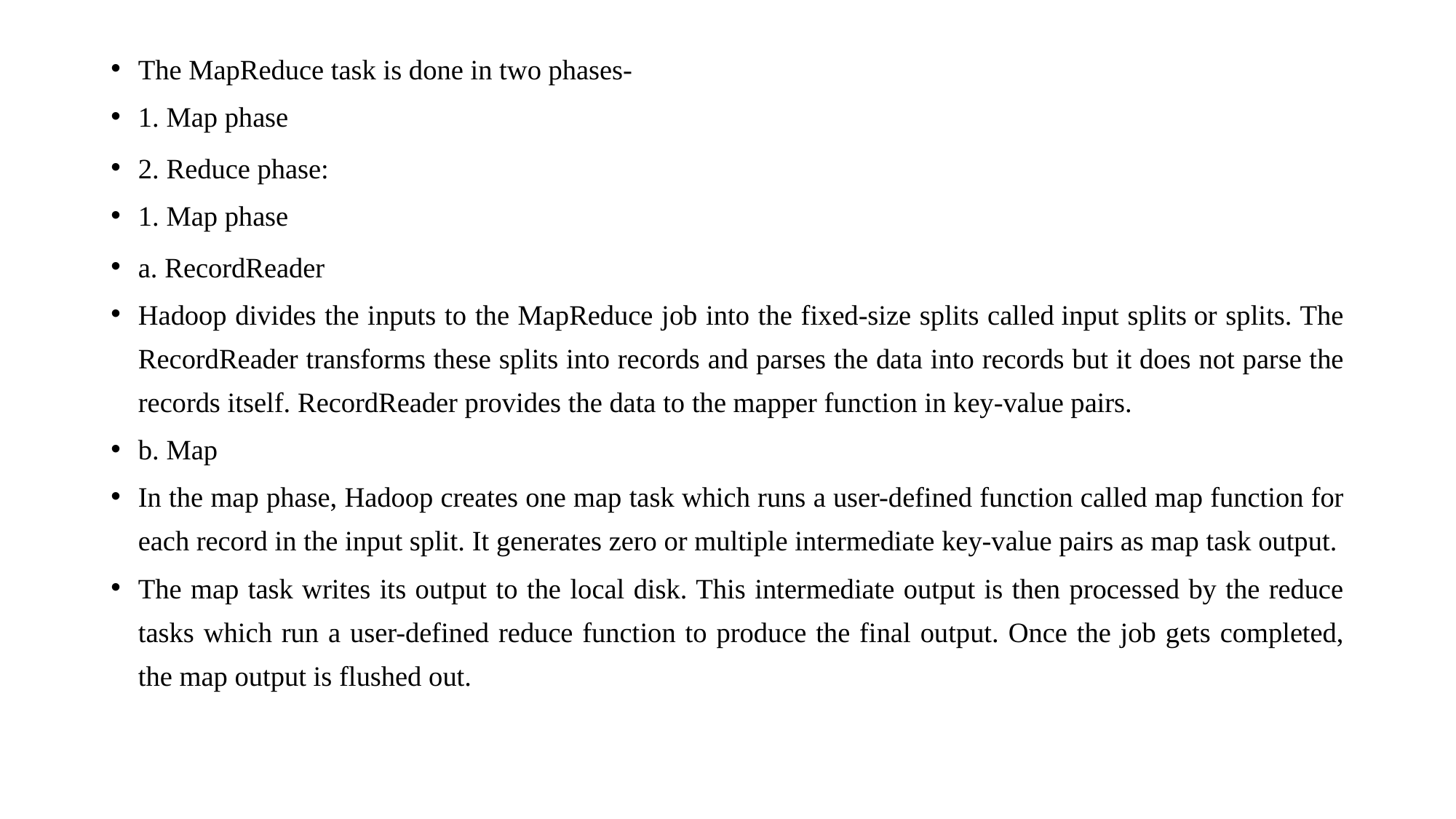

The MapReduce task is done in two phases-
1. Map phase
2. Reduce phase:
1. Map phase
a. RecordReader
Hadoop divides the inputs to the MapReduce job into the fixed-size splits called input splits or splits. The RecordReader transforms these splits into records and parses the data into records but it does not parse the records itself. RecordReader provides the data to the mapper function in key-value pairs.
b. Map
In the map phase, Hadoop creates one map task which runs a user-defined function called map function for each record in the input split. It generates zero or multiple intermediate key-value pairs as map task output.
The map task writes its output to the local disk. This intermediate output is then processed by the reduce tasks which run a user-defined reduce function to produce the final output. Once the job gets completed, the map output is flushed out.